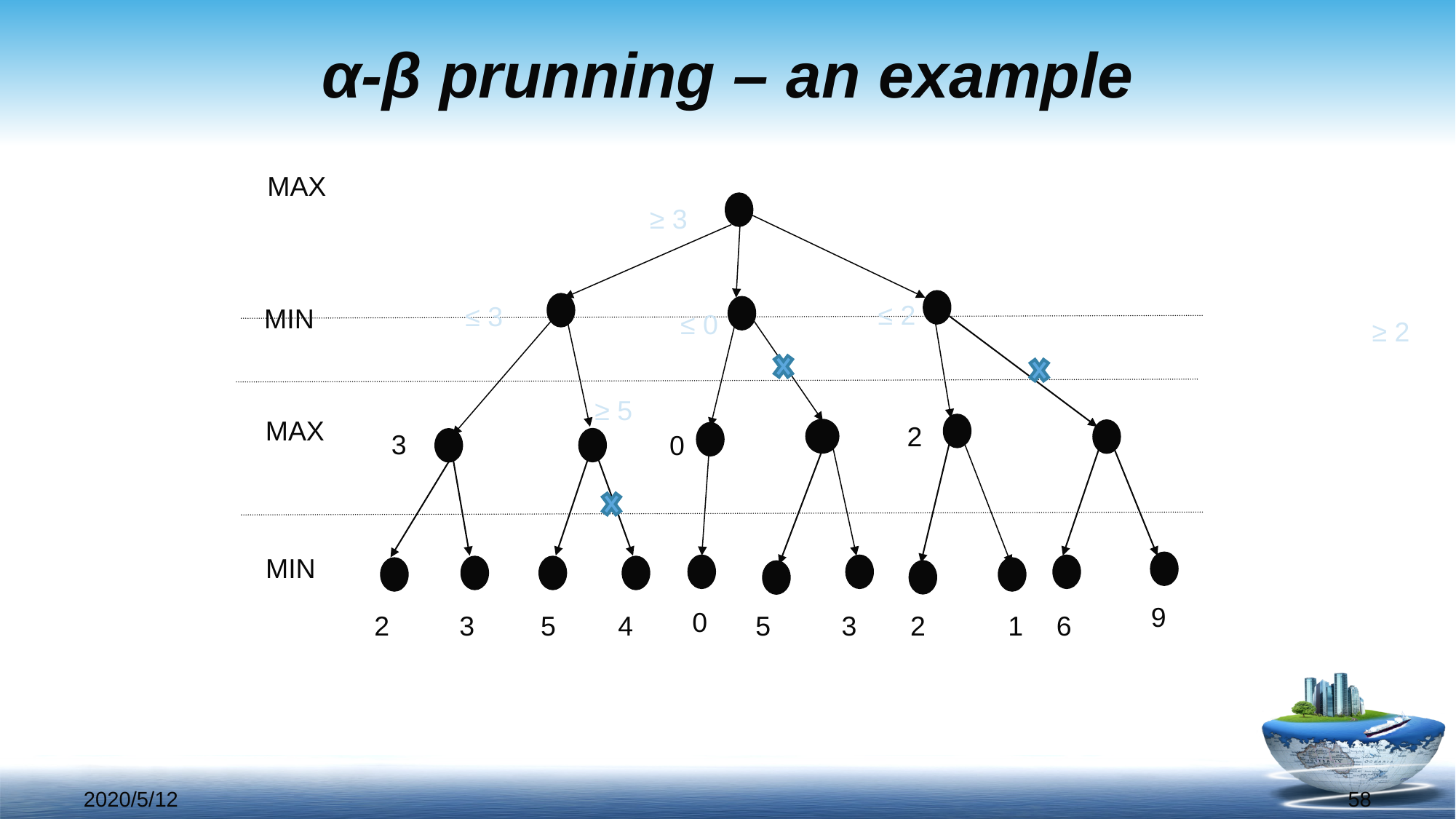

# α-β prunning – an example
MAX

≥ 3

MIN

≤ 2
≤ 3
≤ 0

≥ 2

≥ 5
MAX

2

3
0

MIN

9
0
2
3
5
4
5
3
2
1
6
2020/5/12
58